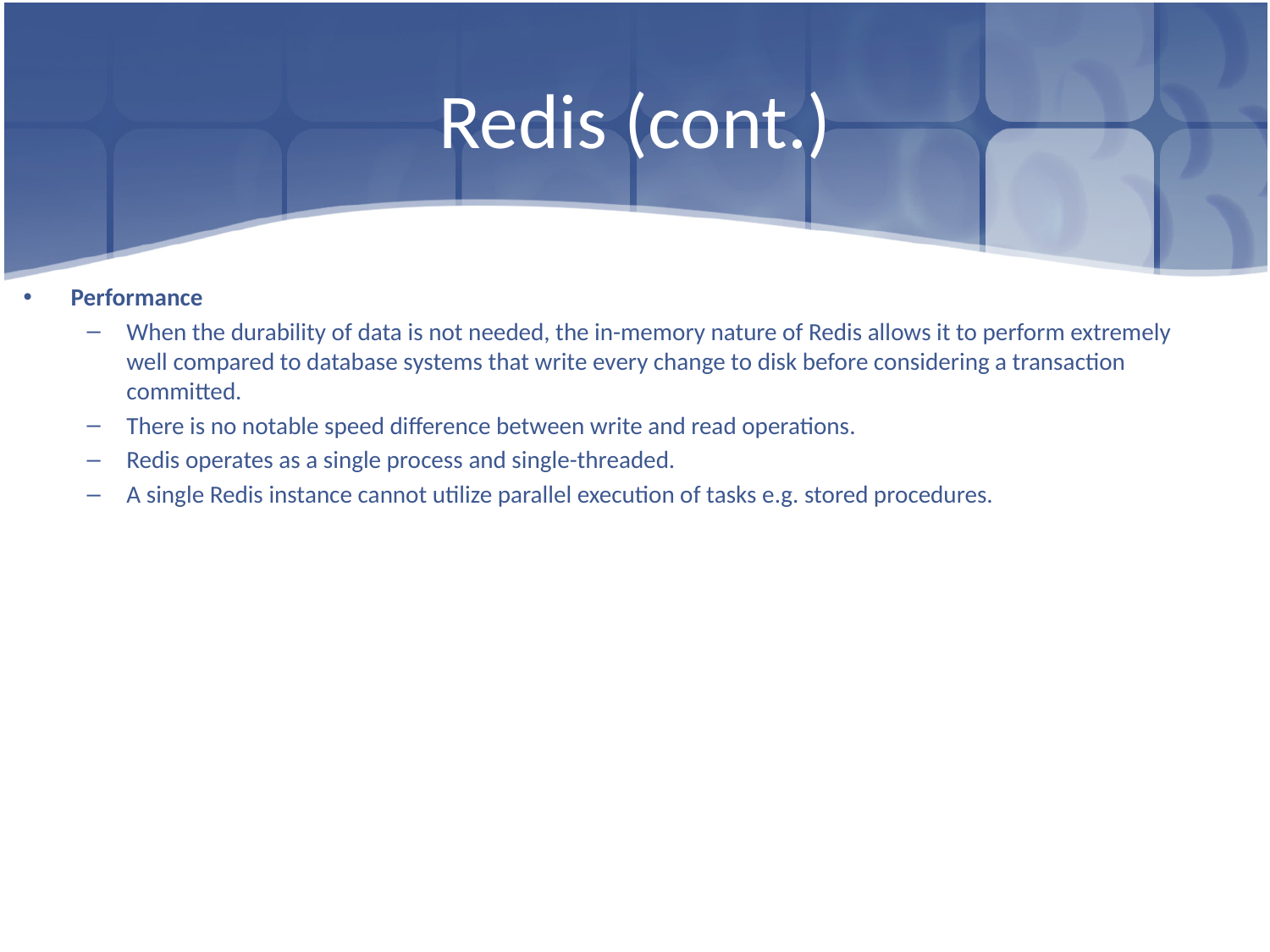

# Redis (cont.)
Performance
When the durability of data is not needed, the in-memory nature of Redis allows it to perform extremely well compared to database systems that write every change to disk before considering a transaction committed.
There is no notable speed difference between write and read operations.
Redis operates as a single process and single-threaded.
A single Redis instance cannot utilize parallel execution of tasks e.g. stored procedures.